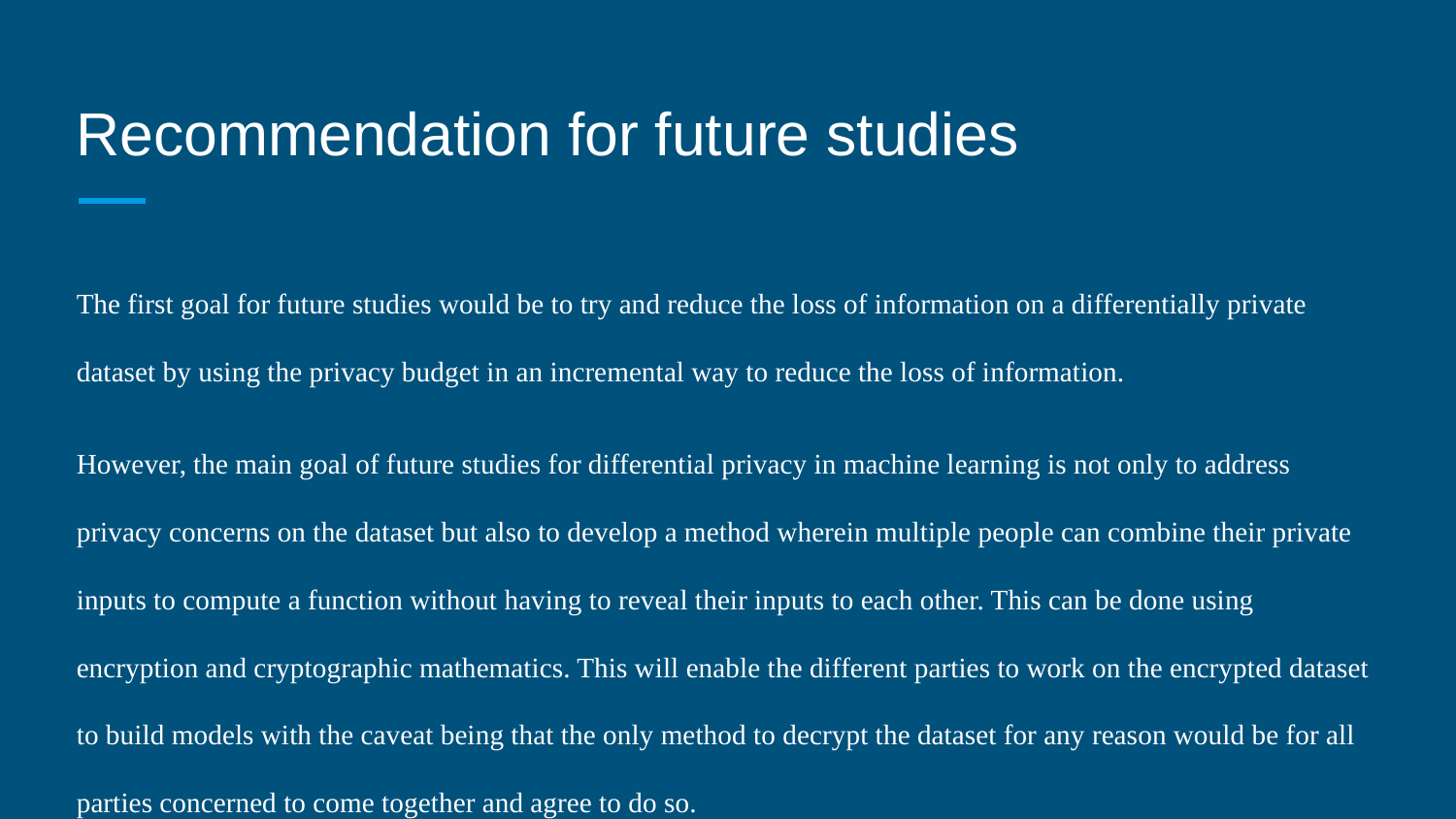

# Recommendation for future studies
The first goal for future studies would be to try and reduce the loss of information on a differentially private dataset by using the privacy budget in an incremental way to reduce the loss of information.
However, the main goal of future studies for differential privacy in machine learning is not only to address privacy concerns on the dataset but also to develop a method wherein multiple people can combine their private inputs to compute a function without having to reveal their inputs to each other. This can be done using encryption and cryptographic mathematics. This will enable the different parties to work on the encrypted dataset to build models with the caveat being that the only method to decrypt the dataset for any reason would be for all parties concerned to come together and agree to do so.